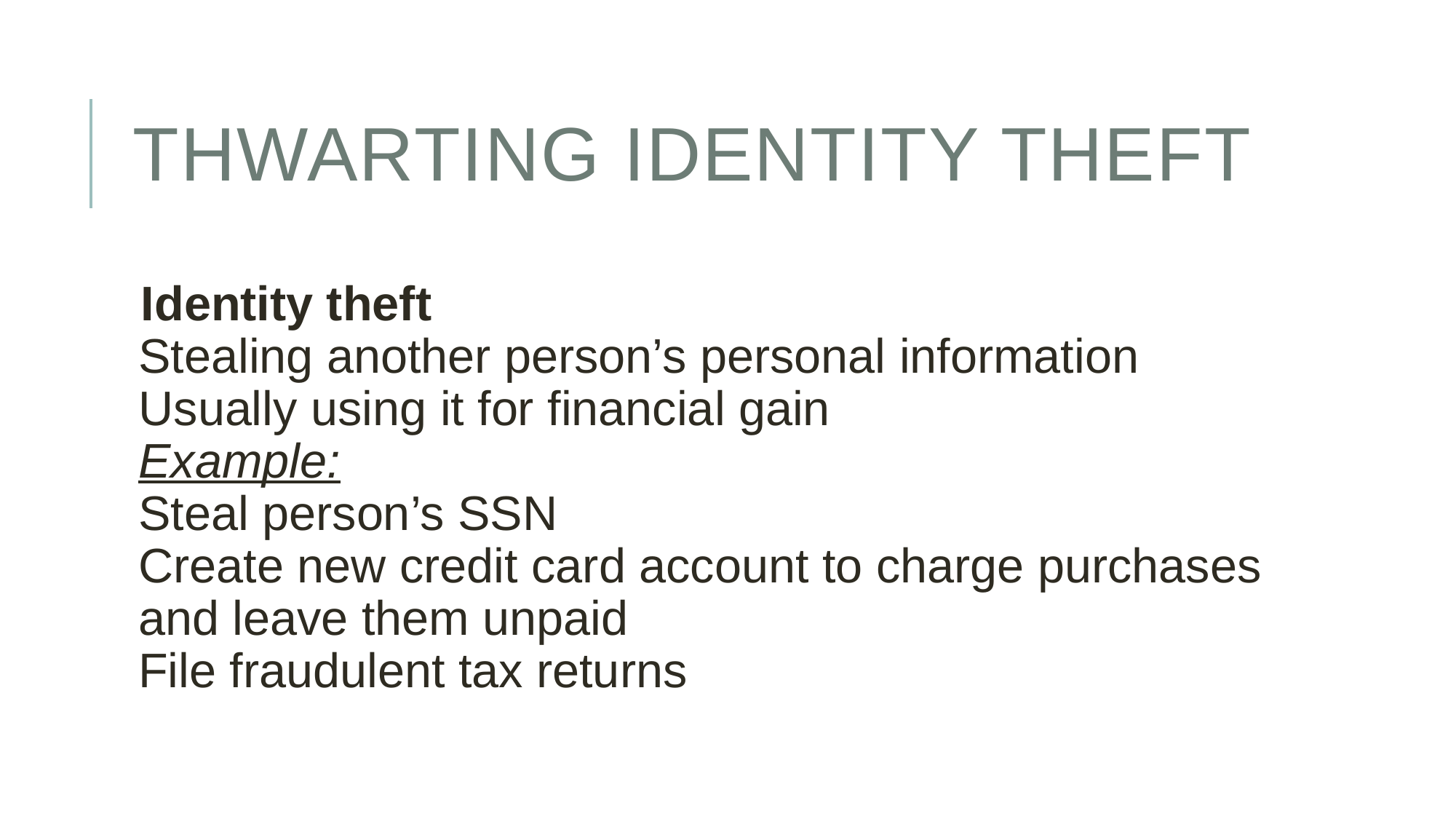

# Thwarting Identity Theft
Identity theft
Stealing another person’s personal information
Usually using it for financial gain
Example:
Steal person’s SSN
Create new credit card account to charge purchases and leave them unpaid
File fraudulent tax returns